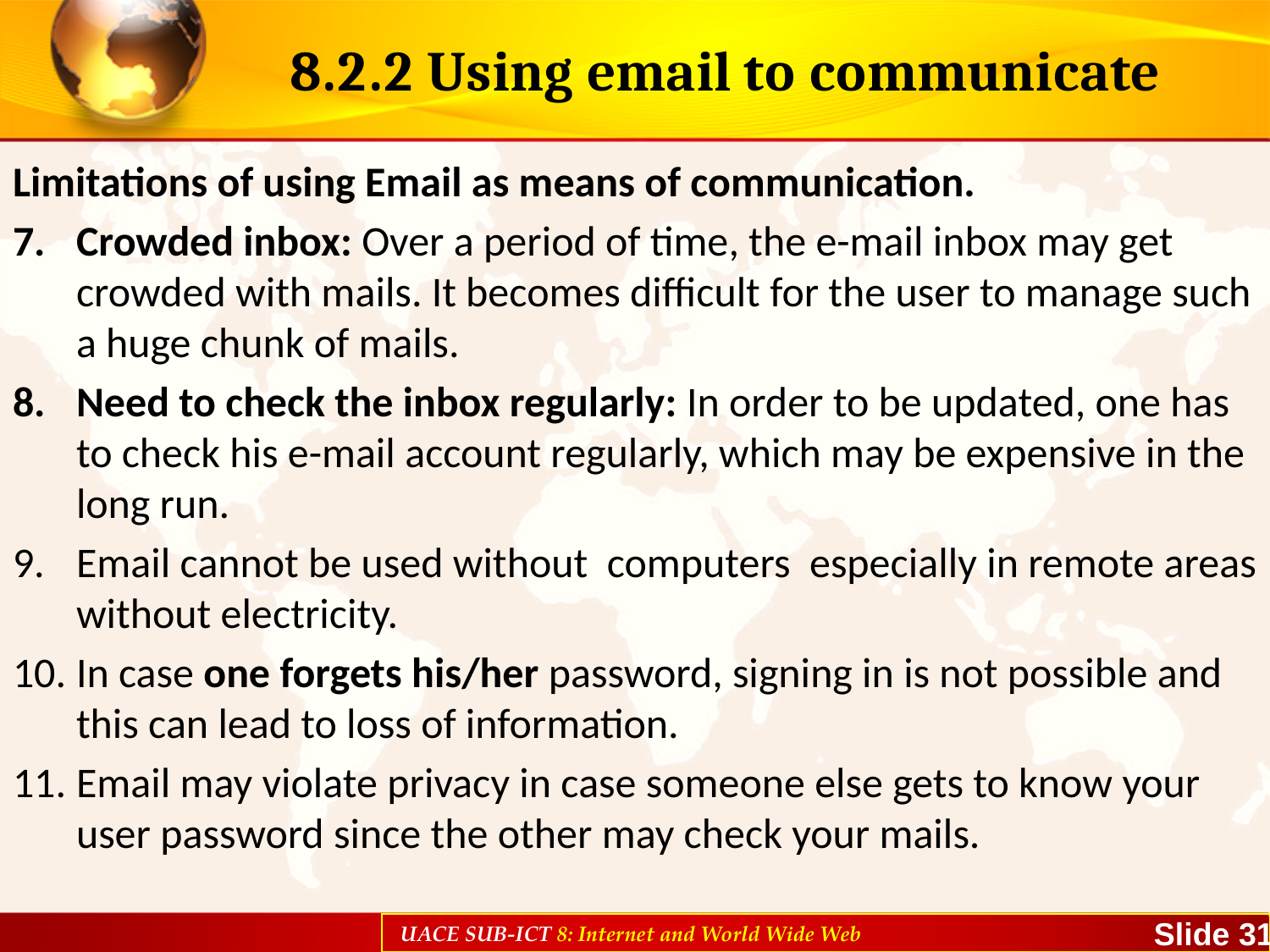

# 8.2.2 Using email to communicate
Limitations of using Email as means of communication.
Crowded inbox: Over a period of time, the e-mail inbox may get crowded with mails. It becomes difficult for the user to manage such a huge chunk of mails.
Need to check the inbox regularly: In order to be updated, one has to check his e-mail account regularly, which may be expensive in the long run.
Email cannot be used without  computers  especially in remote areas without electricity.
In case one forgets his/her password, signing in is not possible and this can lead to loss of information.
Email may violate privacy in case someone else gets to know your user password since the other may check your mails.